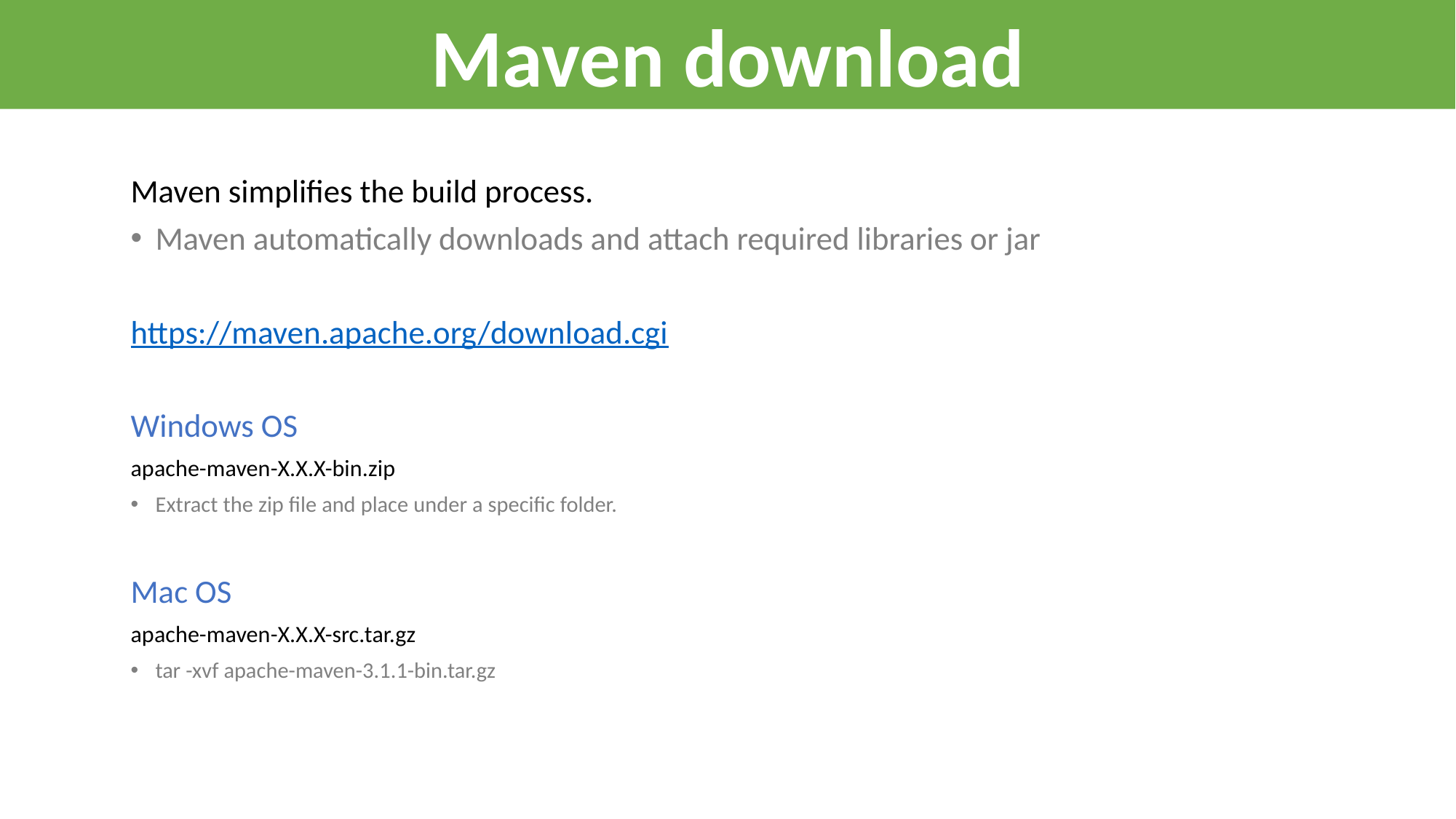

Maven download
Maven simplifies the build process.
Maven automatically downloads and attach required libraries or jar

https://maven.apache.org/download.cgi

Windows OS
apache-maven-X.X.X-bin.zip
Extract the zip file and place under a specific folder.

Mac OS
apache-maven-X.X.X-src.tar.gz
tar -xvf apache-maven-3.1.1-bin.tar.gz